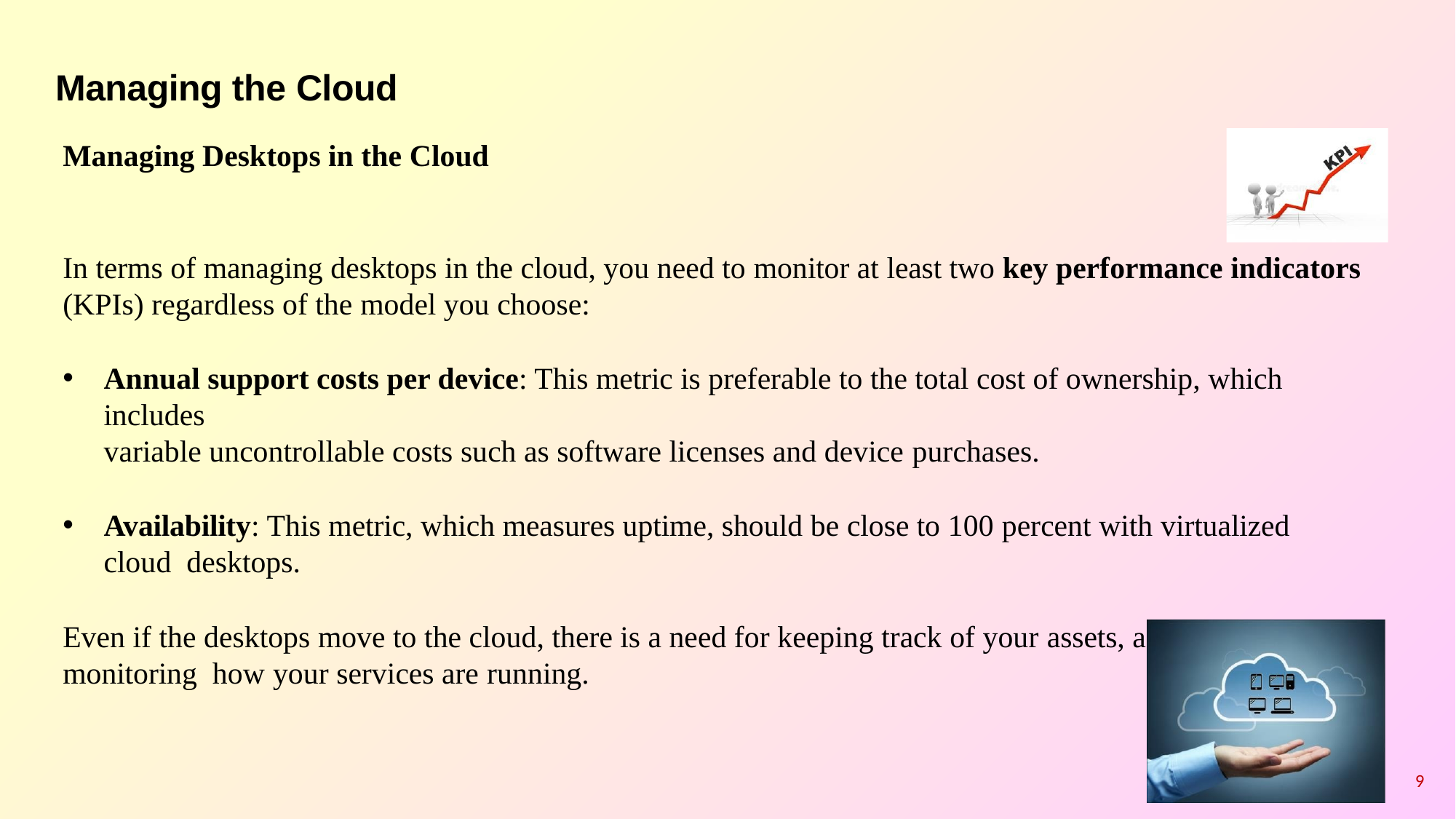

# Managing the Cloud

Managing Desktops in the Cloud

In terms of managing desktops in the cloud, you need to monitor at least two key performance indicators
(KPIs) regardless of the model you choose:

Annual support costs per device: This metric is preferable to the total cost of ownership, which includes
variable uncontrollable costs such as software licenses and device purchases.

Availability: This metric, which measures uptime, should be close to 100 percent with virtualized cloud  desktops.

Even if the desktops move to the cloud, there is a need for keeping track of your assets, as well as monitoring  how your services are running.

9